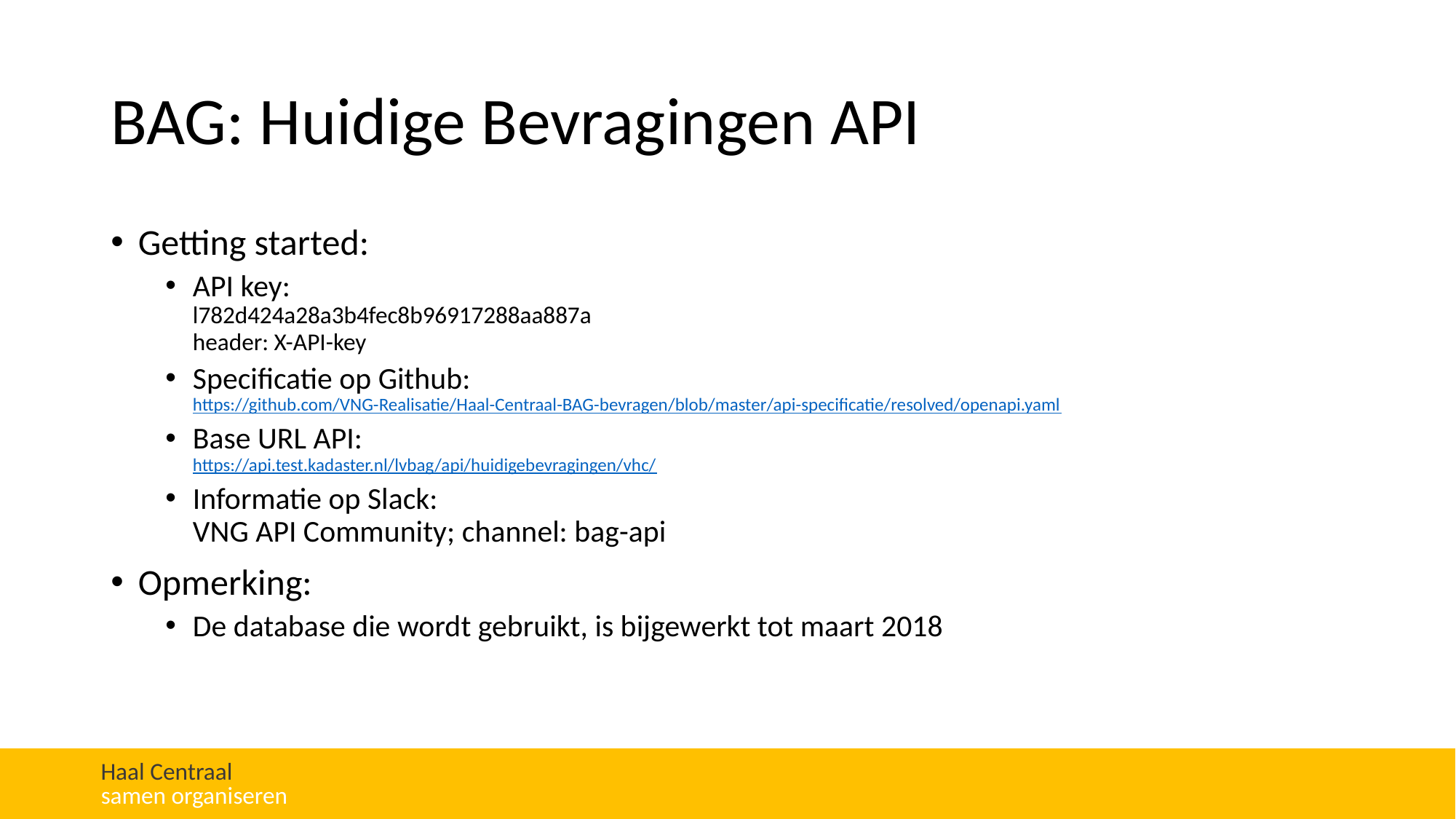

# BAG: Huidige Bevragingen API
Getting started:
API key:
l782d424a28a3b4fec8b96917288aa887a
header: X-API-key
Specificatie op Github:
https://github.com/VNG-Realisatie/Haal-Centraal-BAG-bevragen/blob/master/api-specificatie/resolved/openapi.yaml
Base URL API:
https://api.test.kadaster.nl/lvbag/api/huidigebevragingen/vhc/
Informatie op Slack:
VNG API Community; channel: bag-api
Opmerking:
De database die wordt gebruikt, is bijgewerkt tot maart 2018